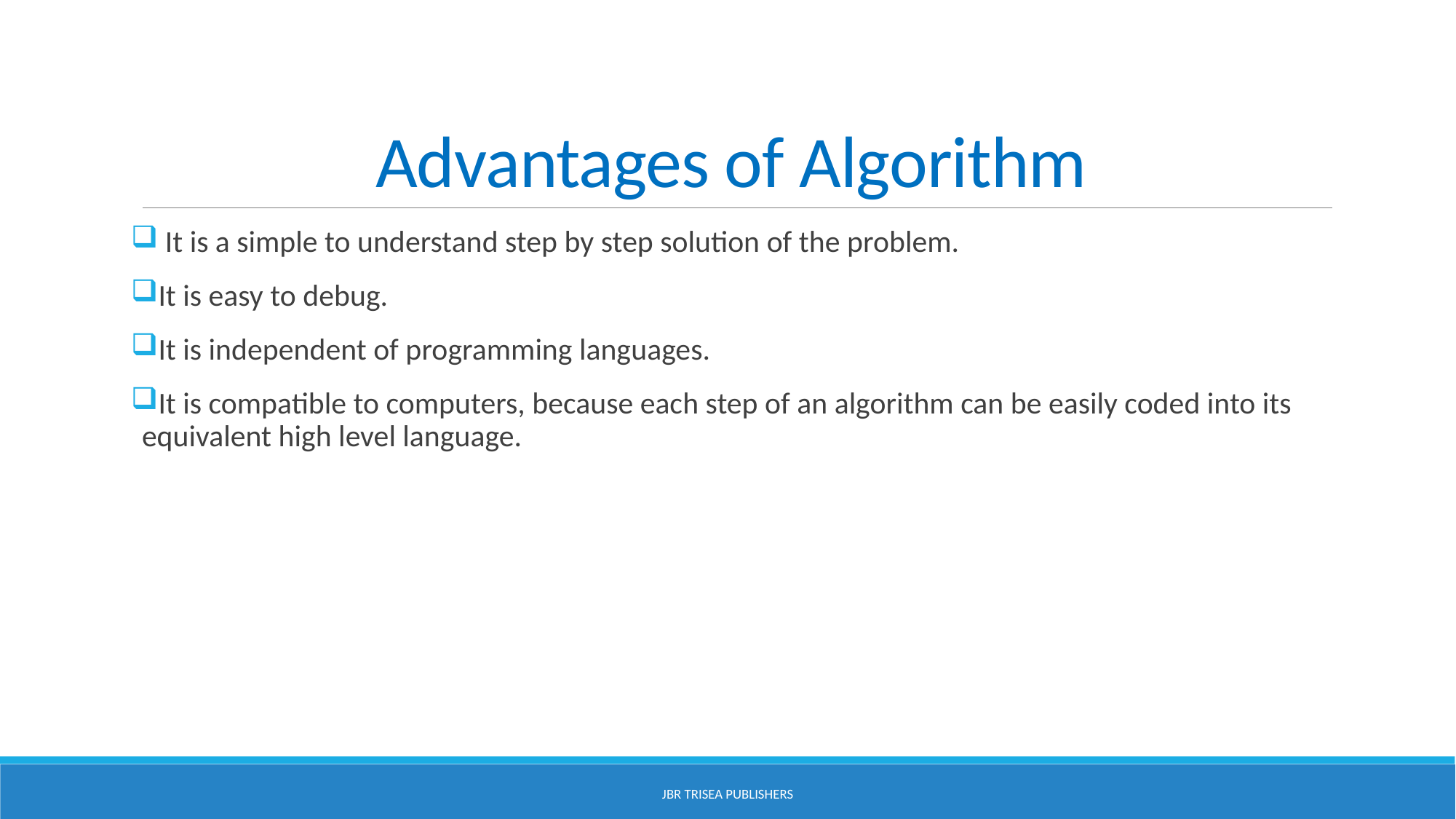

# Advantages of Algorithm
 It is a simple to understand step by step solution of the problem.
It is easy to debug.
It is independent of programming languages.
It is compatible to computers, because each step of an algorithm can be easily coded into its equivalent high level language.

JBR Trisea Publishers